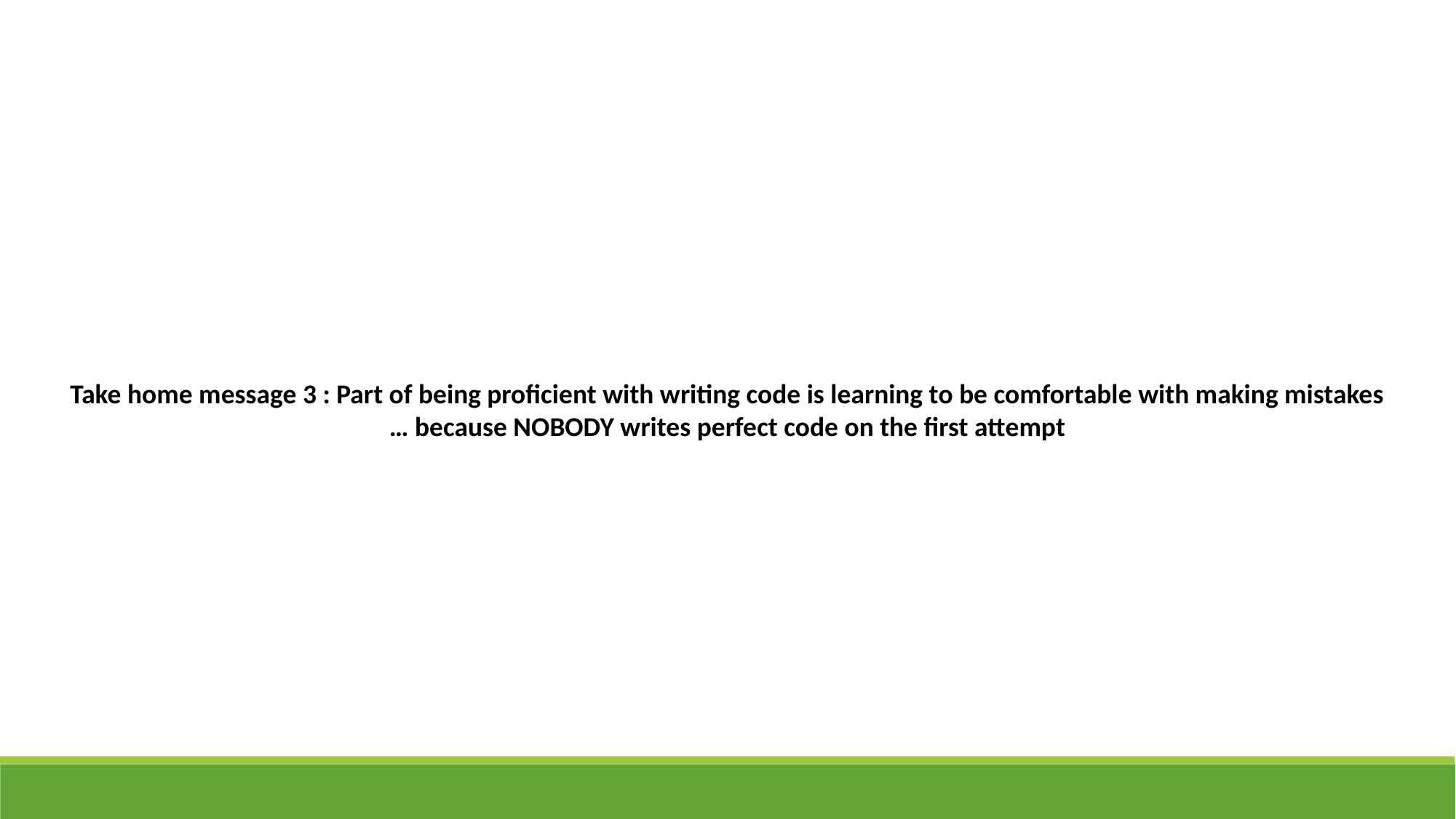

Take home message 3 : Part of being proficient with writing code is learning to be comfortable with making mistakes … because NOBODY writes perfect code on the first attempt